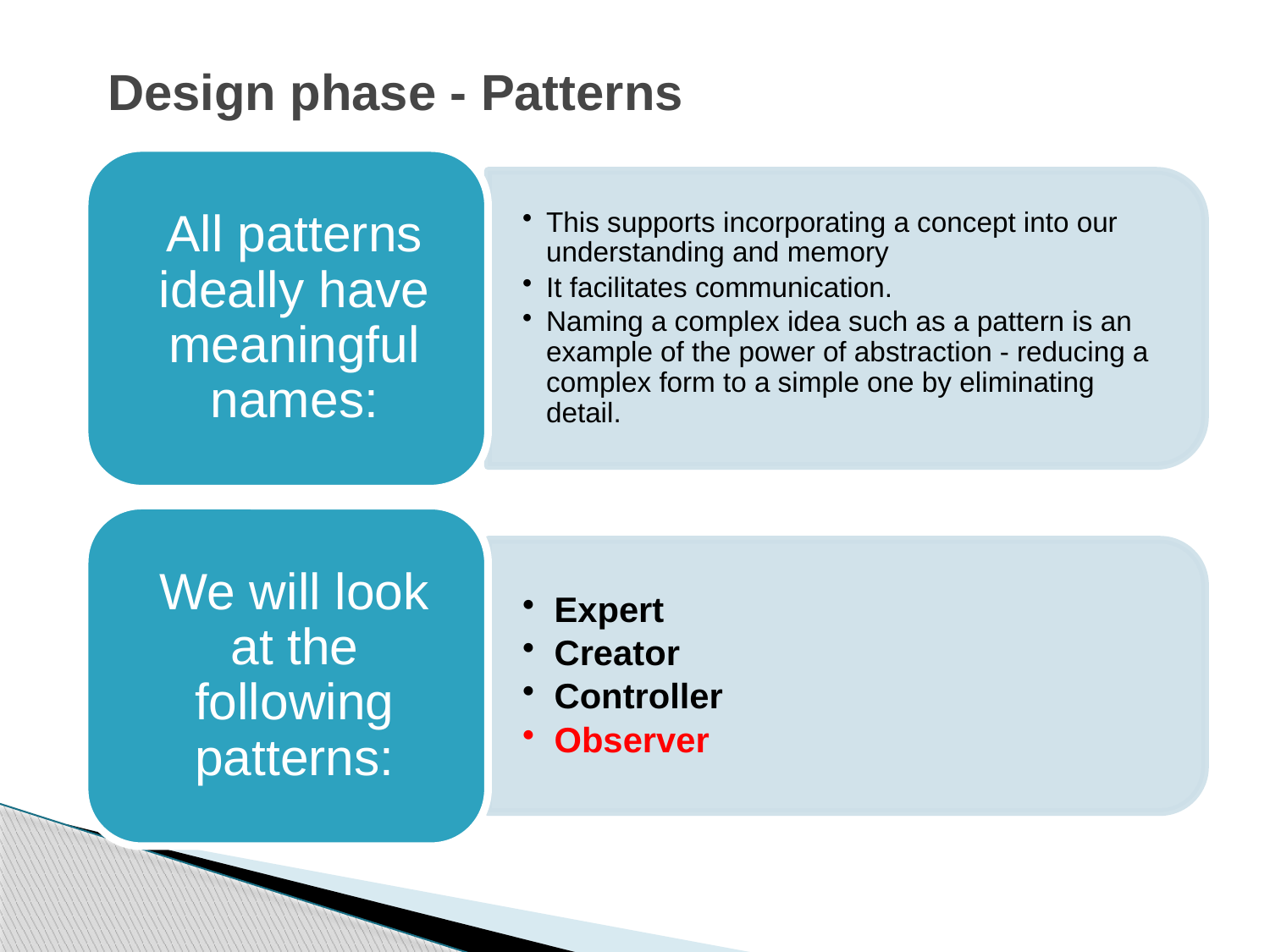

# Design phase - Patterns
This supports incorporating a concept into our understanding and memory
It facilitates communication.
Naming a complex idea such as a pattern is an example of the power of abstraction - reducing a complex form to a simple one by eliminating detail.
All patterns ideally have meaningful names:
Expert
Creator
Controller
Observer
We will look at the following patterns: